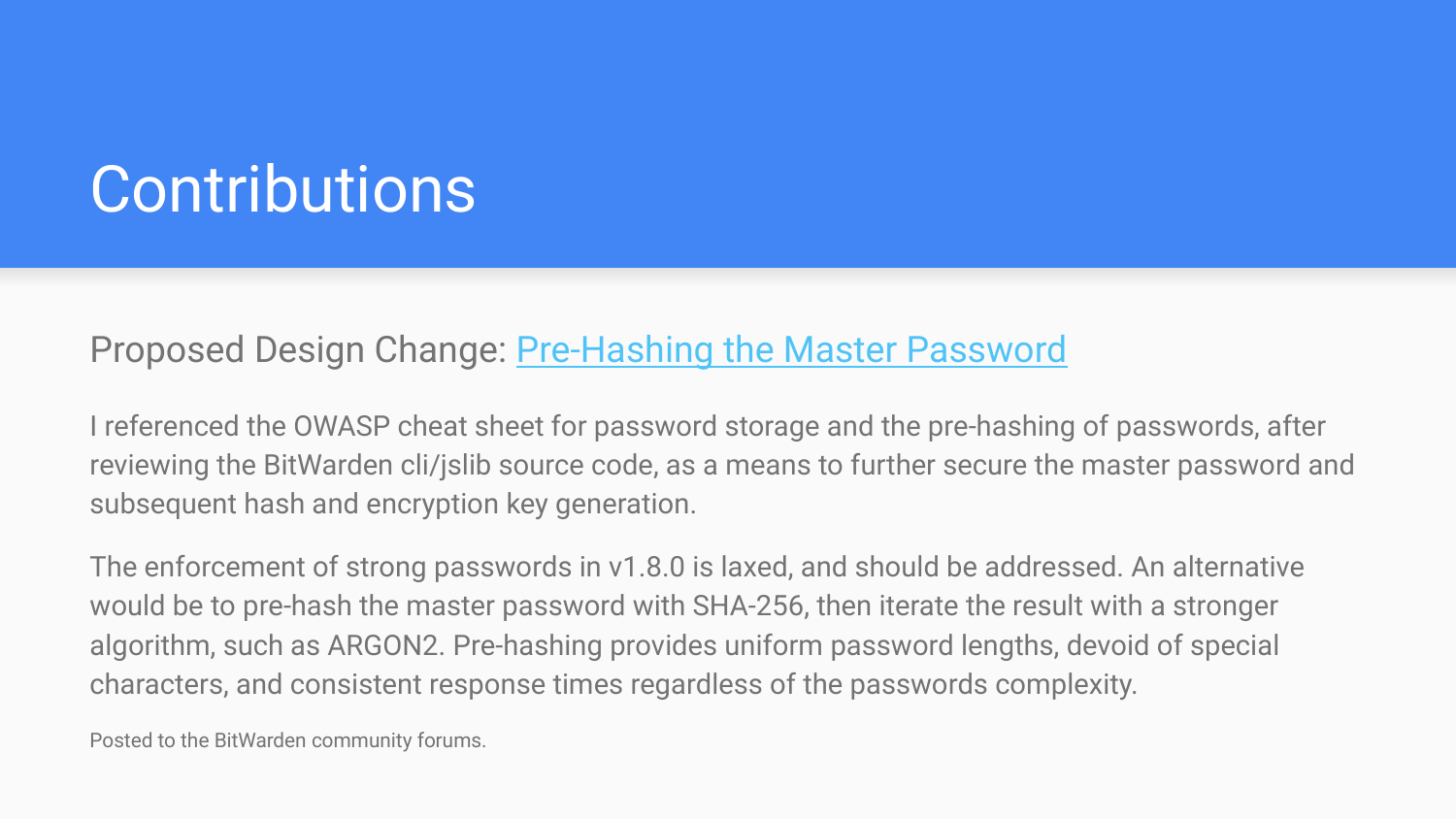

# Contributions
Proposed Design Change: Pre-Hashing the Master Password
I referenced the OWASP cheat sheet for password storage and the pre-hashing of passwords, after reviewing the BitWarden cli/jslib source code, as a means to further secure the master password and subsequent hash and encryption key generation.
The enforcement of strong passwords in v1.8.0 is laxed, and should be addressed. An alternative would be to pre-hash the master password with SHA-256, then iterate the result with a stronger algorithm, such as ARGON2. Pre-hashing provides uniform password lengths, devoid of special characters, and consistent response times regardless of the passwords complexity.
Posted to the BitWarden community forums.